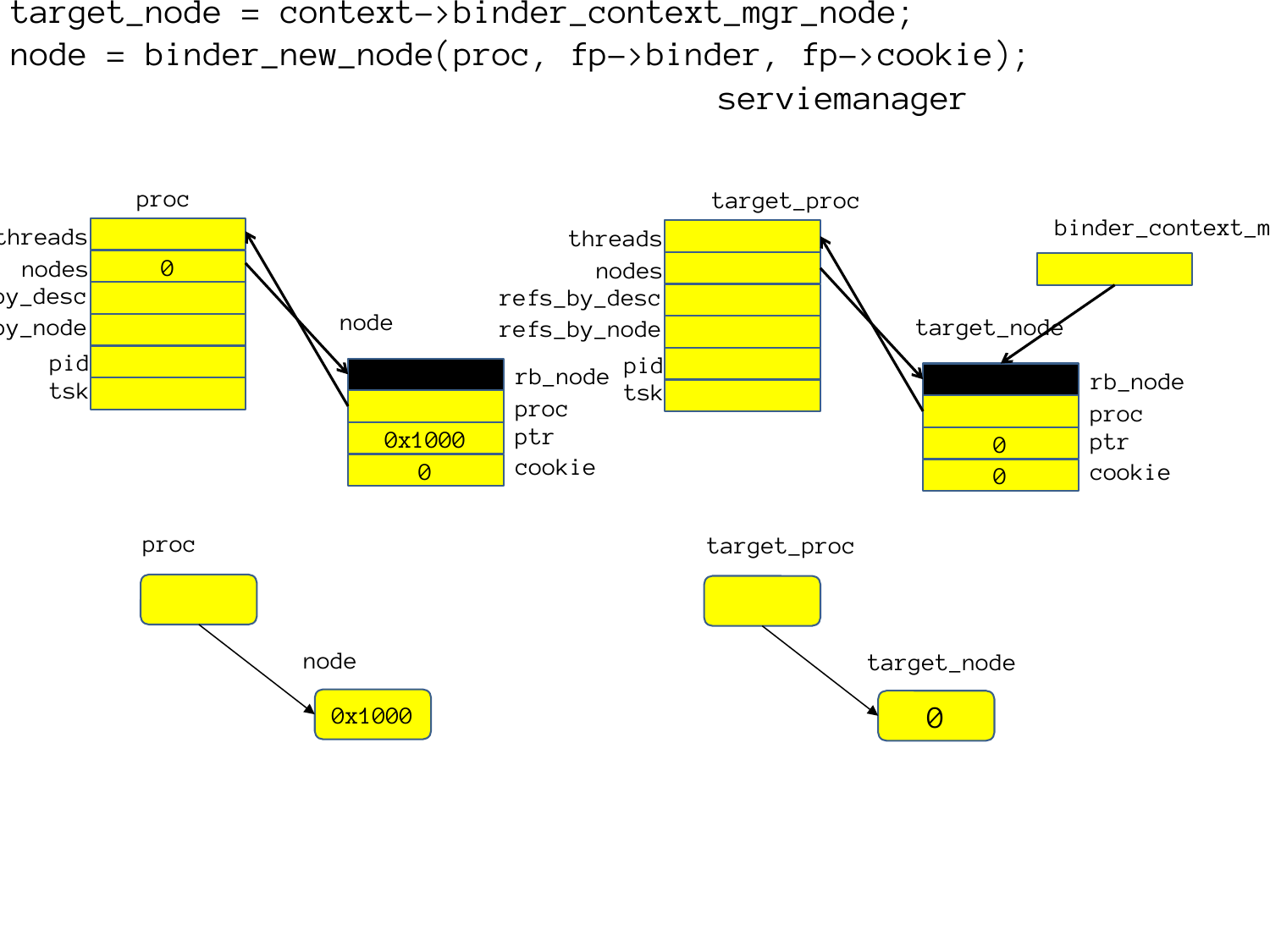

target_node = context->binder_context_mgr_node;
node = binder_new_node(proc, fp->binder, fp->cookie);
serviemanager
proc
target_proc
binder_context_mgr_node
threads
threads

nodes
nodes
0

refs_by_desc
refs_by_desc

node
target_node
refs_by_node
refs_by_node

pid
pid

rb_node

rb_node

tsk
tsk

proc

proc

ptr
ptr
0x1000
0
cookie
cookie
0
0
proc
target_proc

node
target_node
0x1000
0